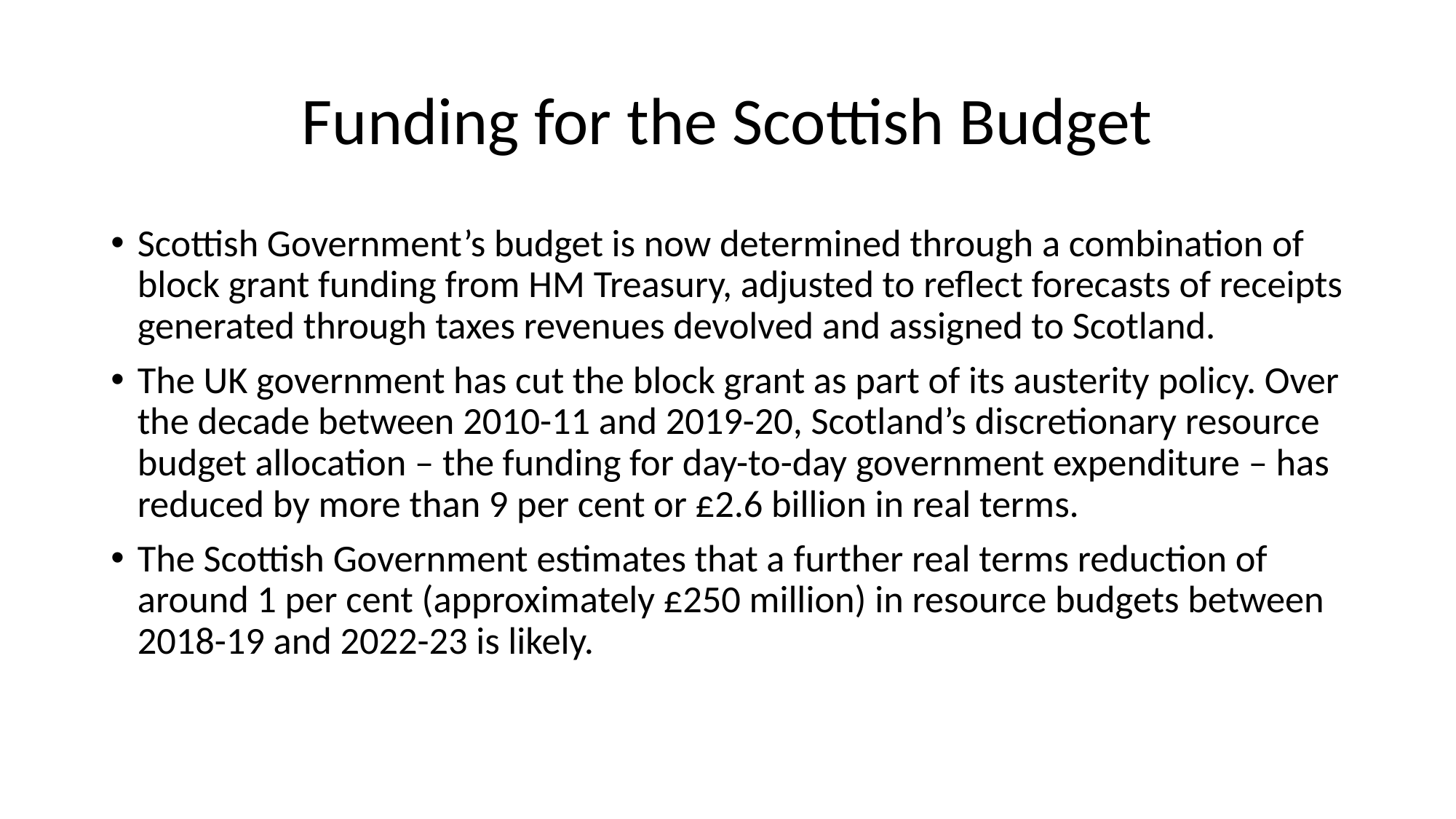

# Funding for the Scottish Budget
Scottish Government’s budget is now determined through a combination of block grant funding from HM Treasury, adjusted to reflect forecasts of receipts generated through taxes revenues devolved and assigned to Scotland.
The UK government has cut the block grant as part of its austerity policy. Over the decade between 2010-11 and 2019-20, Scotland’s discretionary resource budget allocation – the funding for day-to-day government expenditure – has reduced by more than 9 per cent or £2.6 billion in real terms.
The Scottish Government estimates that a further real terms reduction of around 1 per cent (approximately £250 million) in resource budgets between 2018-19 and 2022-23 is likely.